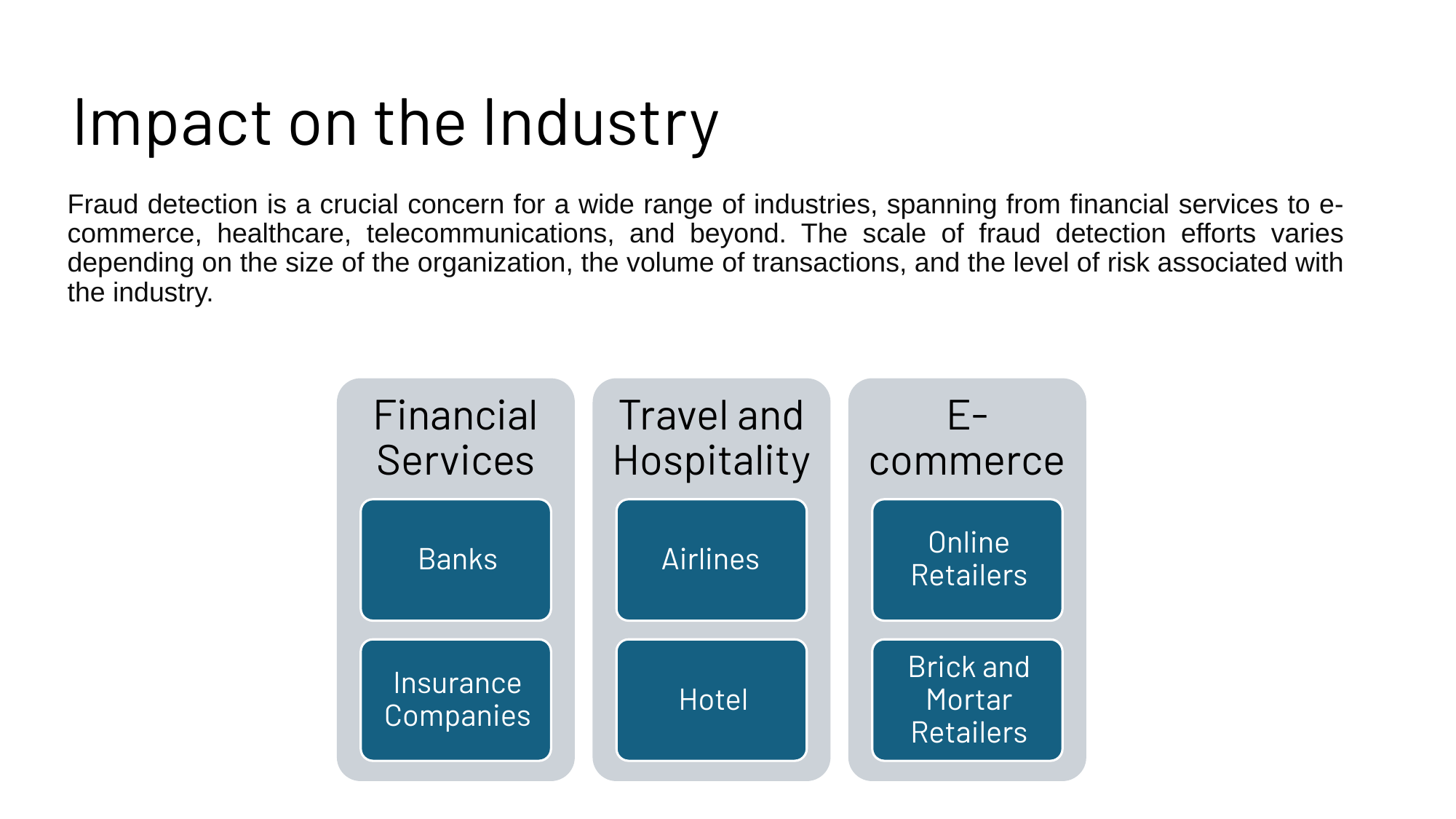

# Impact on the Industry
Fraud detection is a crucial concern for a wide range of industries, spanning from financial services to e-commerce, healthcare, telecommunications, and beyond. The scale of fraud detection efforts varies depending on the size of the organization, the volume of transactions, and the level of risk associated with the industry.

Financial Services
Banks
Insurance Companies
Travel and Hospitality
Airlines
Hotel
E-commerce
Online Retailers
Brick and Mortar Retailers